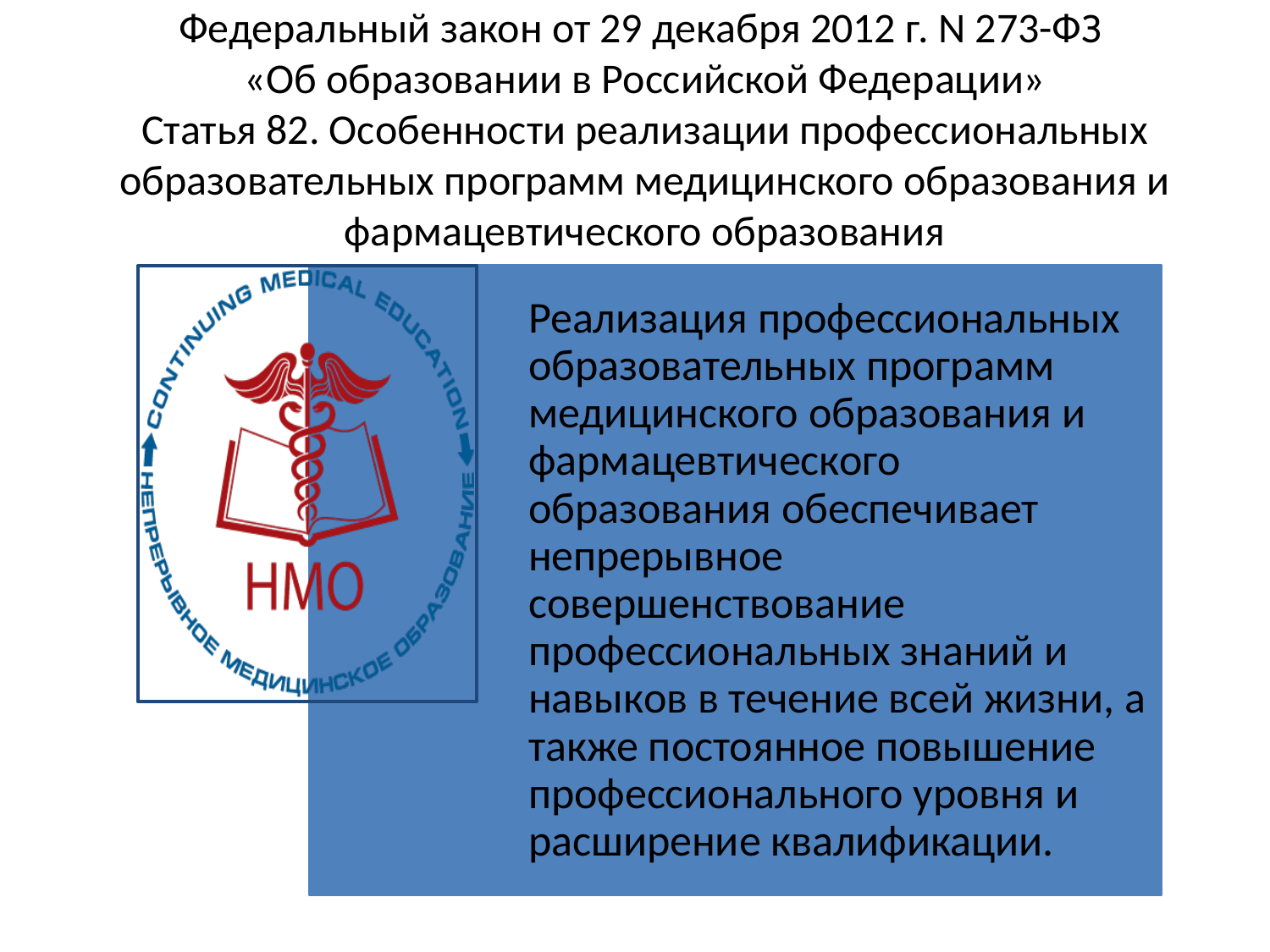

Федеральный закон от 29 декабря 2012 г. N 273-ФЗ
«Об образовании в Российской Федерации»
Статья 82. Особенности реализации профессиональных образовательных программ медицинского образования и фармацевтического образования

Реализация профессиональных образовательных программ медицинского образования и фармацевтического образования обеспечивает непрерывное совершенствование профессиональных знаний и навыков в течение всей жизни, а также постоянное повышение профессионального уровня и расширение квалификации.